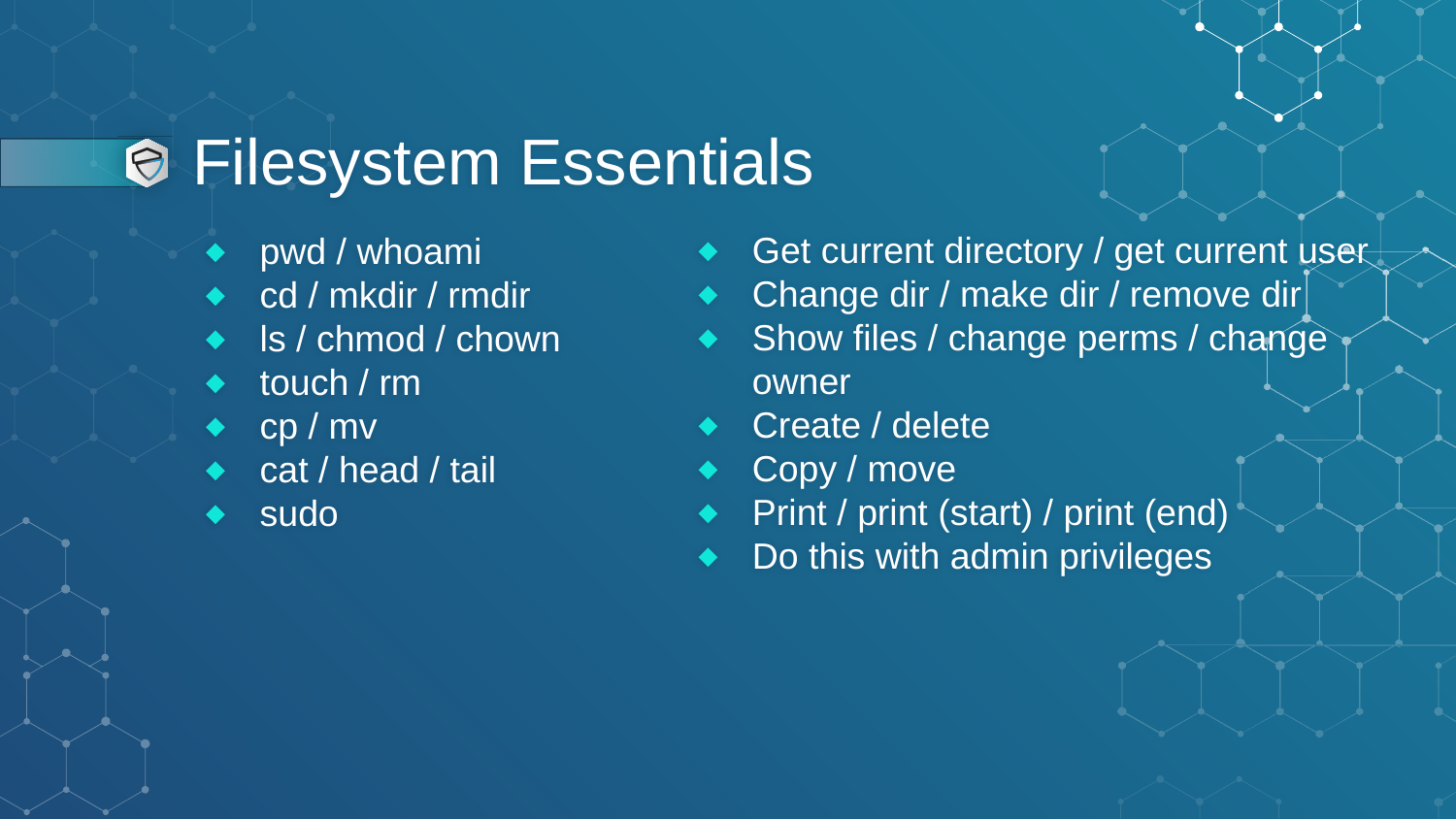

# Filesystem Essentials
Get current directory / get current user
Change dir / make dir / remove dir
Show files / change perms / change owner
Create / delete
Copy / move
Print / print (start) / print (end)
Do this with admin privileges

pwd / whoami
cd / mkdir / rmdir
ls / chmod / chown
touch / rm
cp / mv
cat / head / tail
sudo